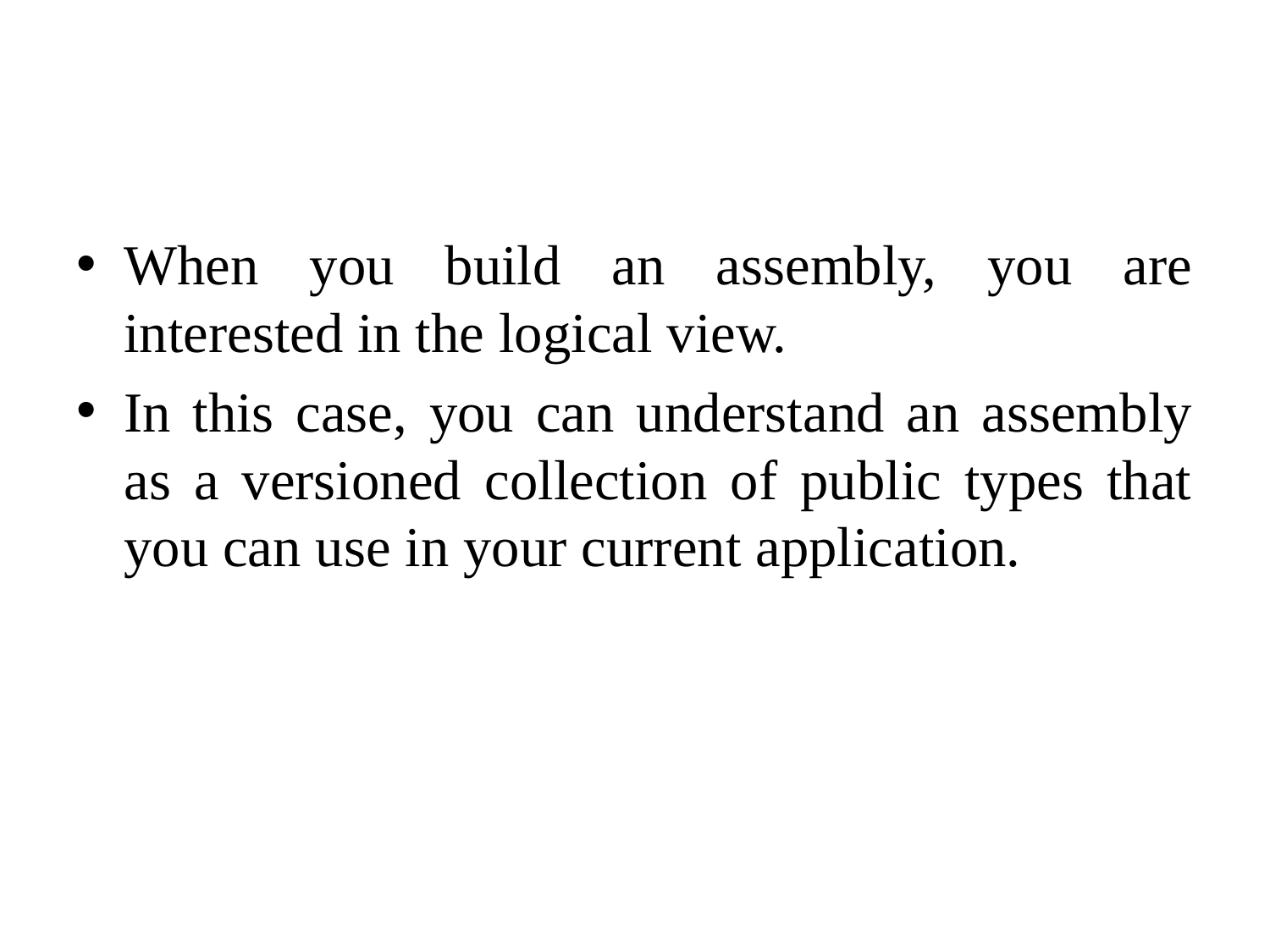

#
When you build an assembly, you are interested in the logical view.
In this case, you can understand an assembly as a versioned collection of public types that you can use in your current application.